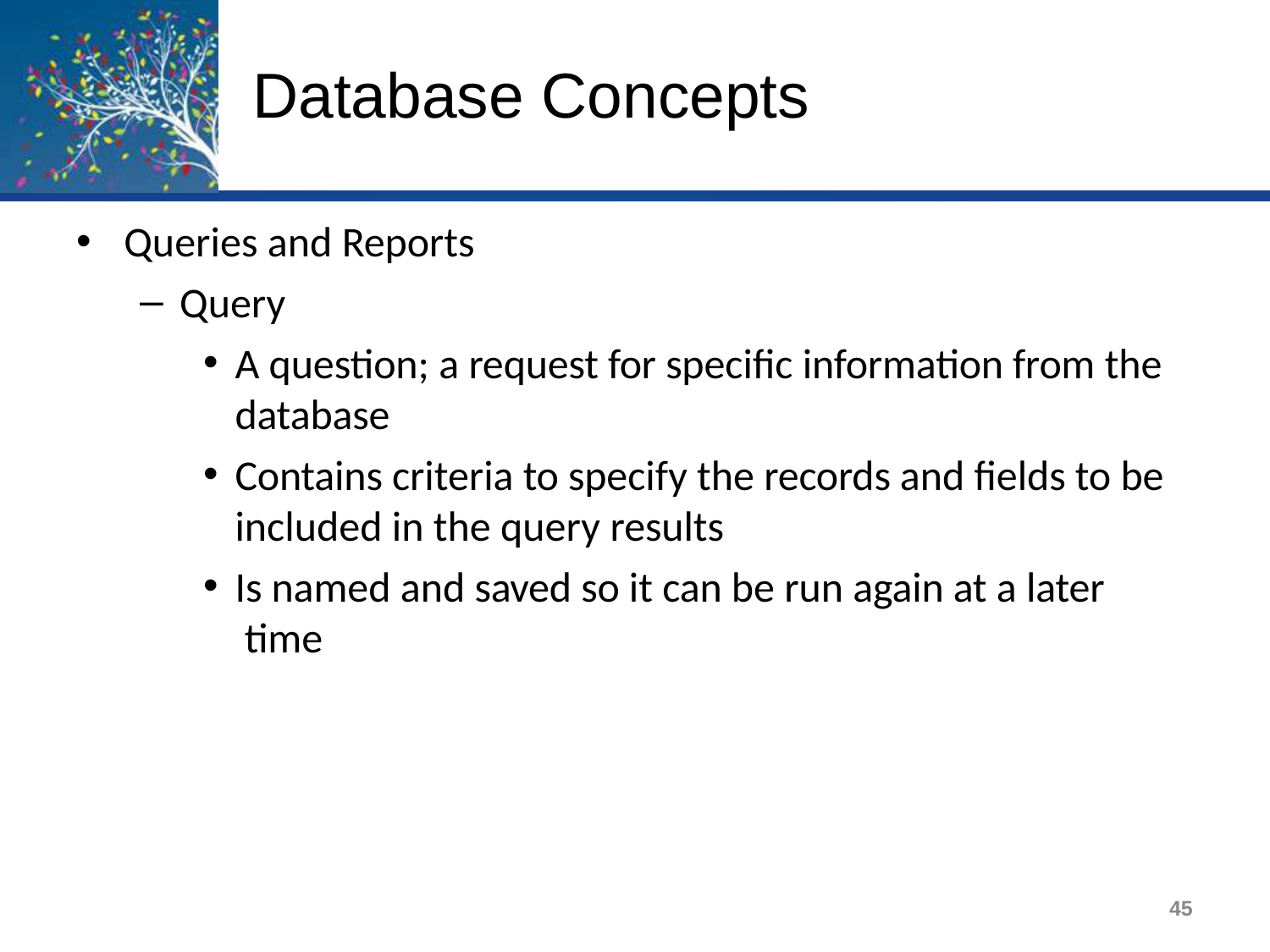

# Database Concepts
Queries and Reports
Query
A question; a request for specific information from the
database
Contains criteria to specify the records and fields to be
included in the query results
Is named and saved so it can be run again at a later  time
45